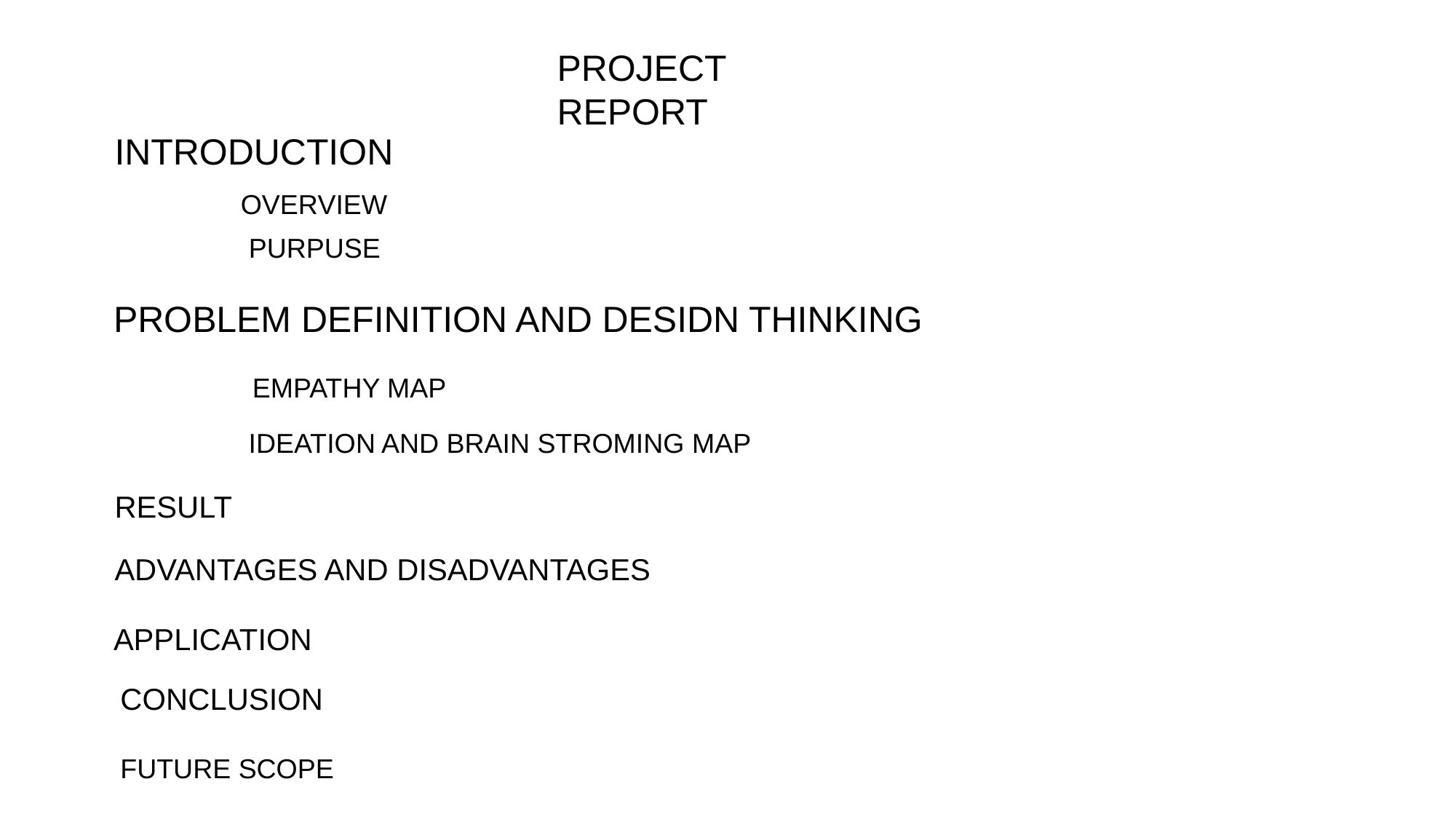

PROJECT REPORT
INTRODUCTION
OVERVIEW
PURPUSE
PROBLEM DEFINITION AND DESIDN THINKING
EMPATHY MAP
IDEATION AND BRAIN STROMING MAP
RESULT
ADVANTAGES AND DISADVANTAGES
APPLICATION
CONCLUSION

FUTURE SCOPE